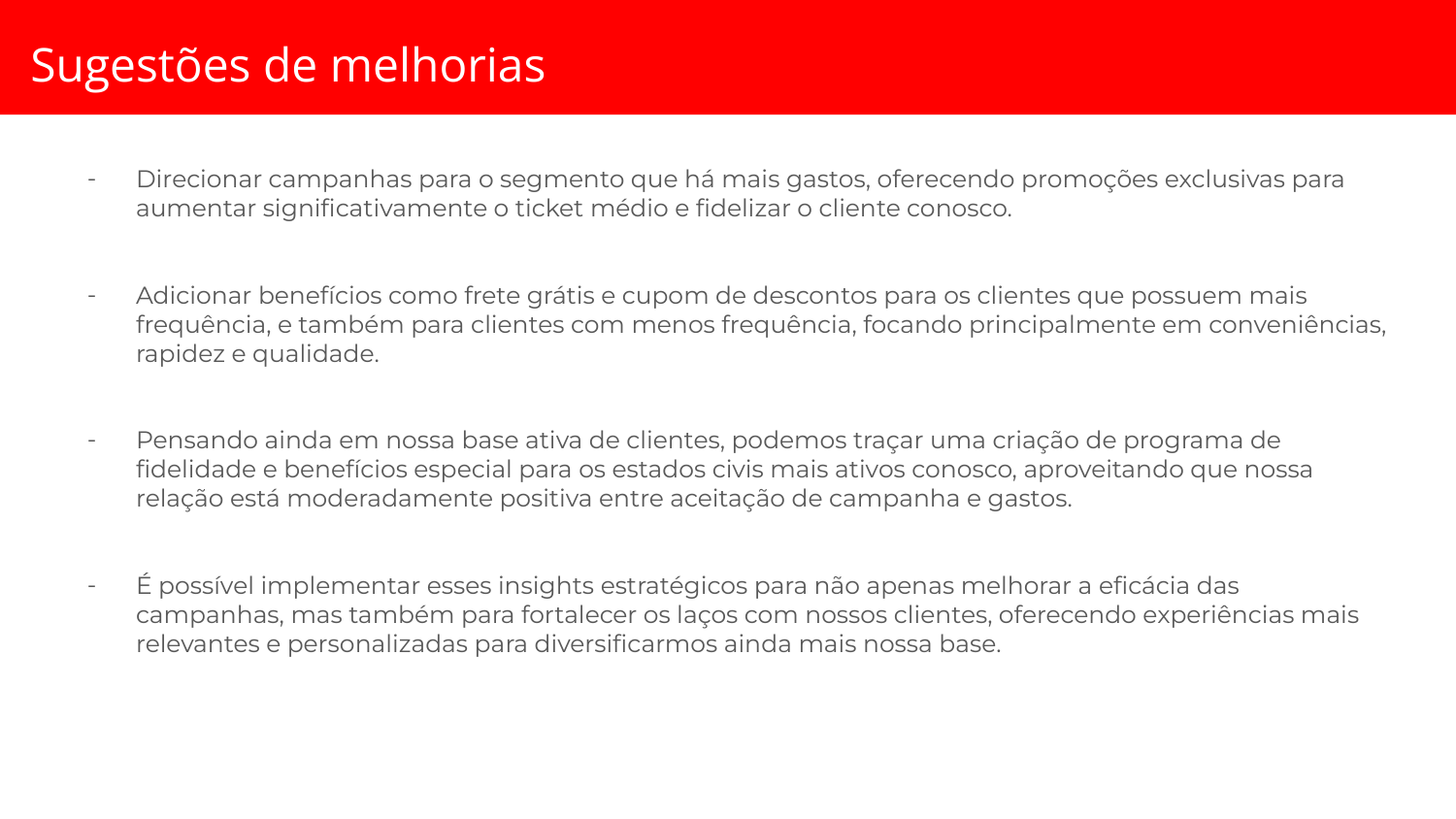

Sugestões de melhorias
Direcionar campanhas para o segmento que há mais gastos, oferecendo promoções exclusivas para aumentar significativamente o ticket médio e fidelizar o cliente conosco.

Adicionar benefícios como frete grátis e cupom de descontos para os clientes que possuem mais frequência, e também para clientes com menos frequência, focando principalmente em conveniências, rapidez e qualidade.

Pensando ainda em nossa base ativa de clientes, podemos traçar uma criação de programa de fidelidade e benefícios especial para os estados civis mais ativos conosco, aproveitando que nossa relação está moderadamente positiva entre aceitação de campanha e gastos.

É possível implementar esses insights estratégicos para não apenas melhorar a eficácia das campanhas, mas também para fortalecer os laços com nossos clientes, oferecendo experiências mais relevantes e personalizadas para diversificarmos ainda mais nossa base.